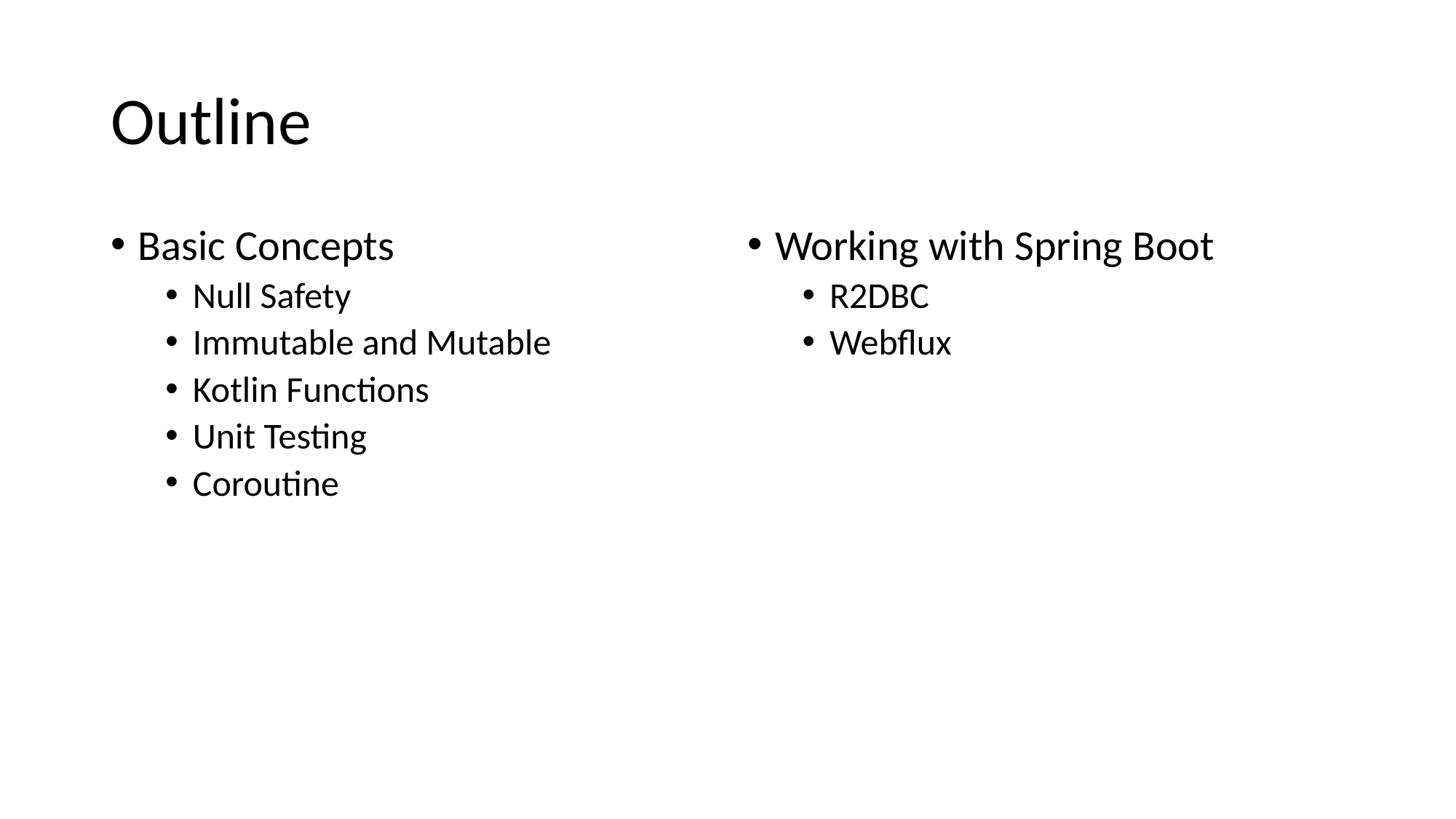

# Outline
Basic Concepts
Null Safety
Immutable and Mutable
Kotlin Functions
Unit Testing
Coroutine

Working with Spring Boot
R2DBC
Webflux